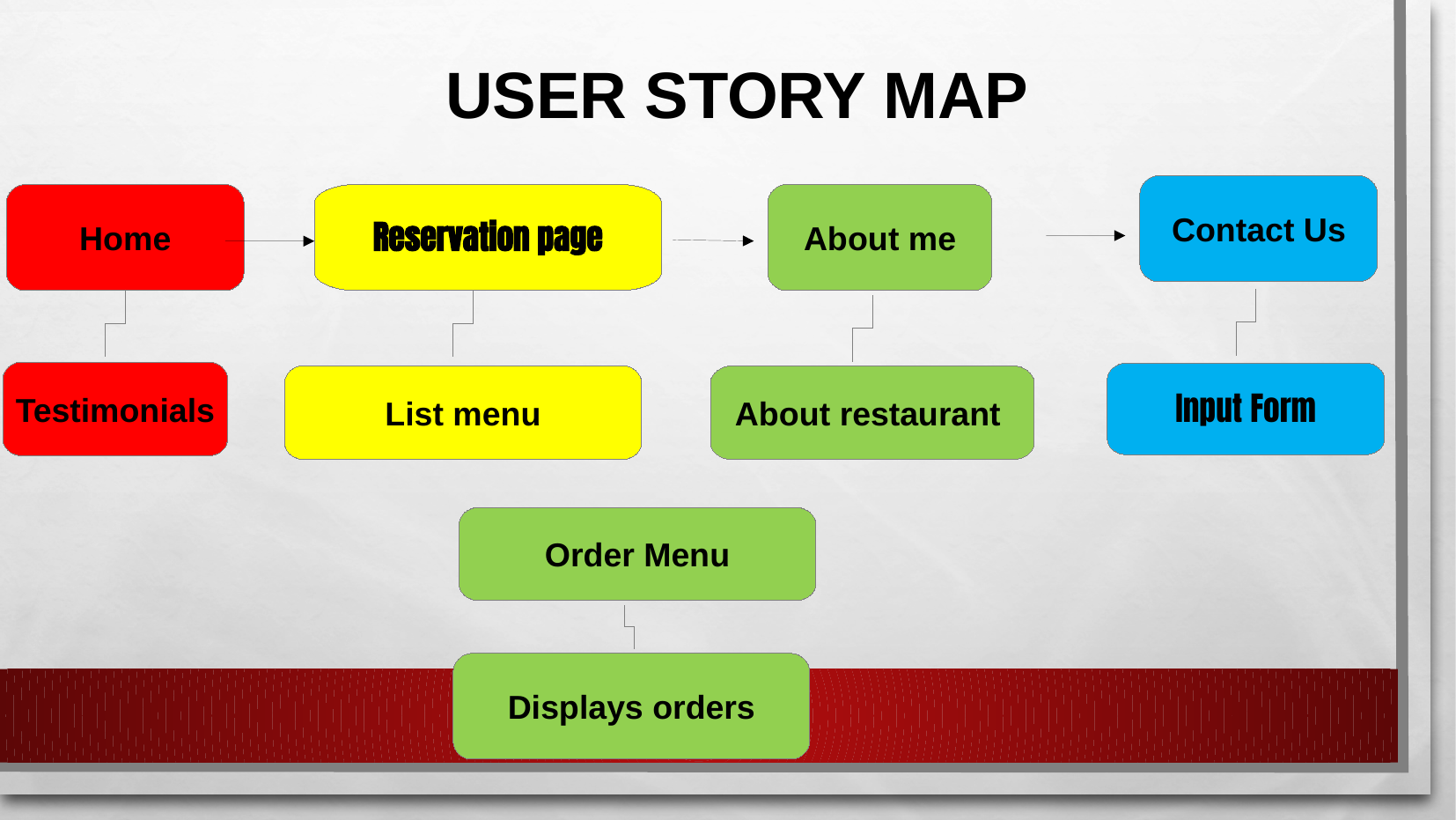

USER STORY MAP
Contact Us
Home
Reservation page
About me

Testimonials
Input Form
List menu
About restaurant
Order Menu
Displays orders